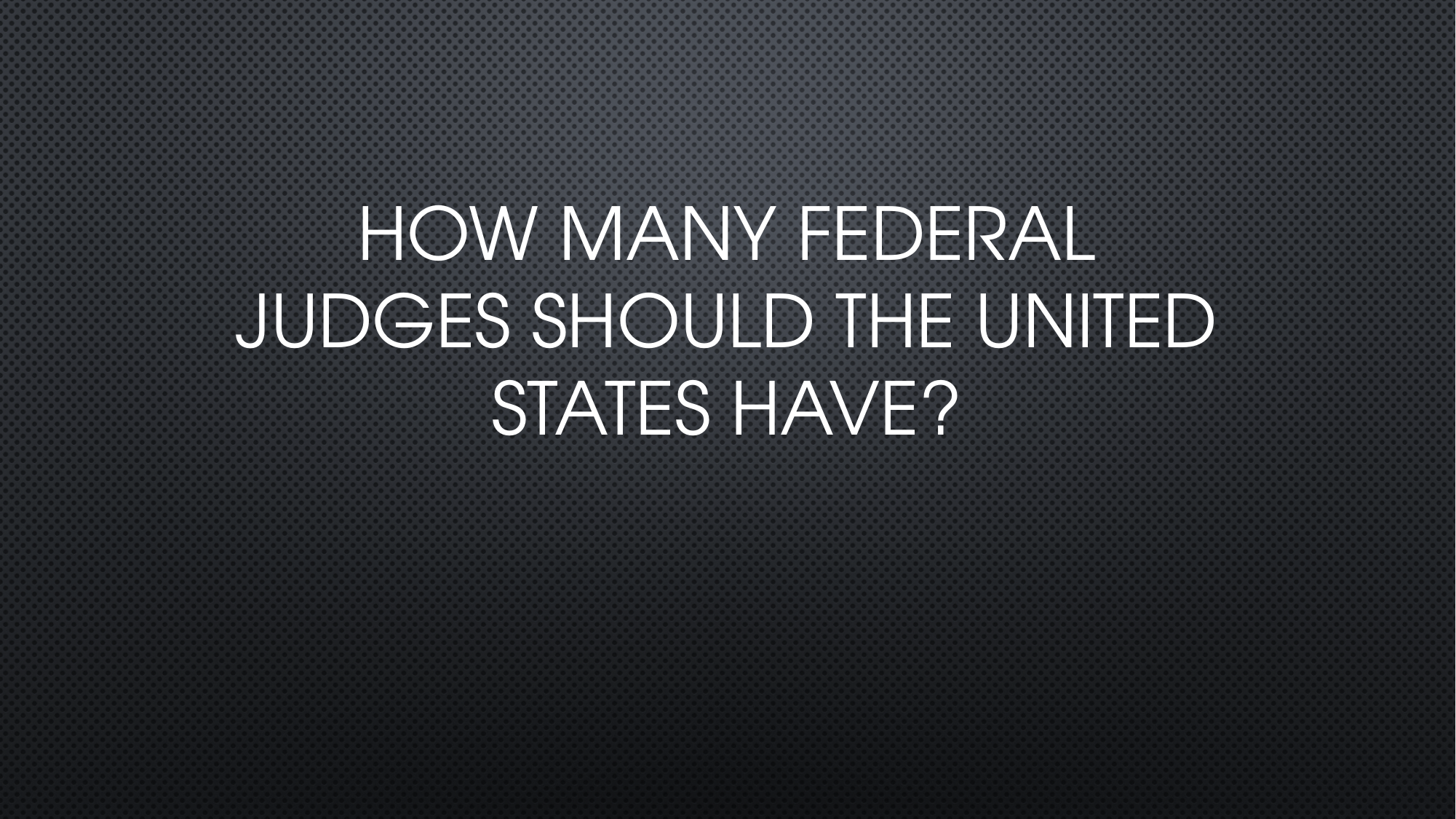

# How many federal Judges should the United States have?